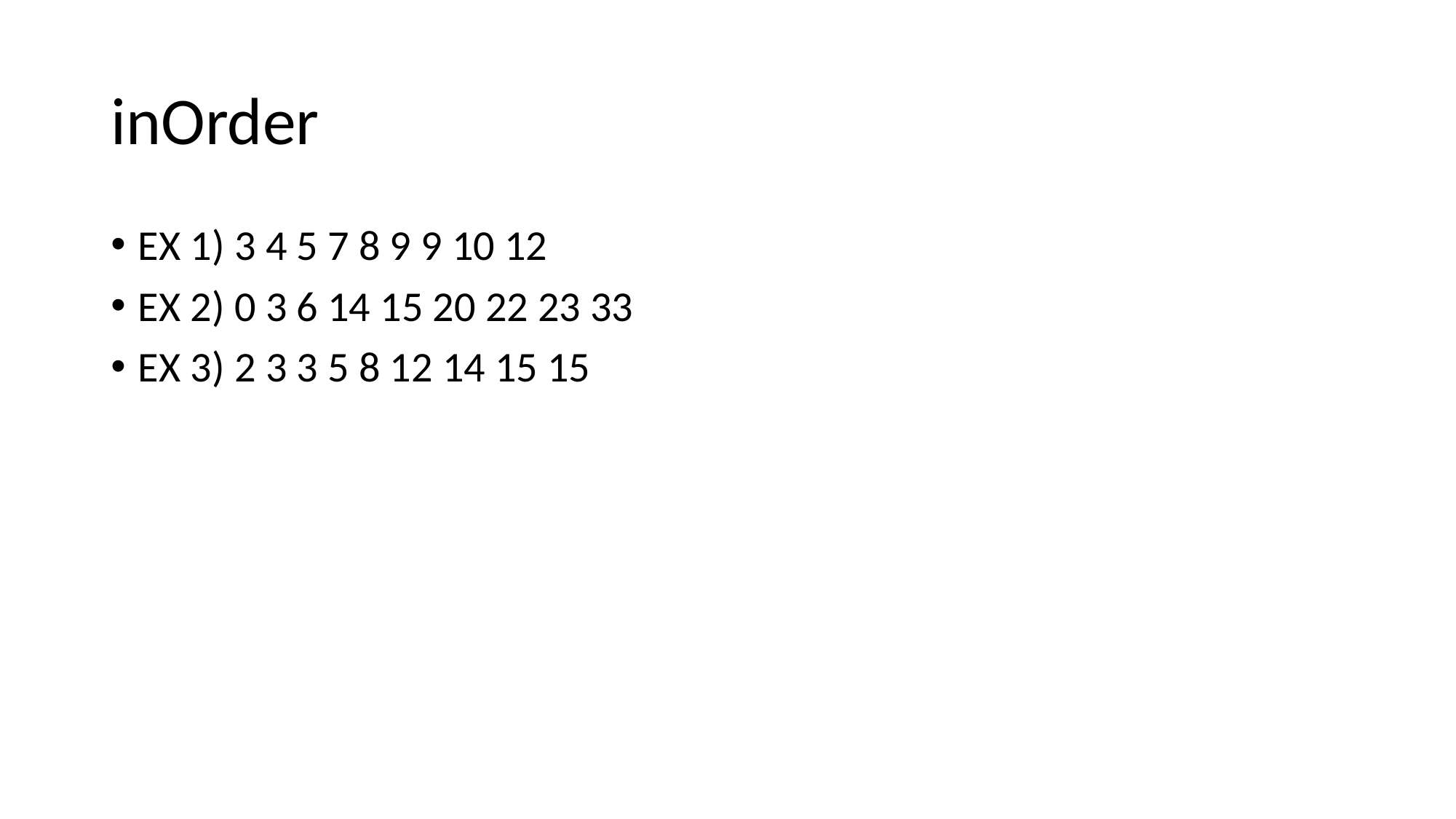

# inOrder
EX 1) 3 4 5 7 8 9 9 10 12
EX 2) 0 3 6 14 15 20 22 23 33
EX 3) 2 3 3 5 8 12 14 15 15